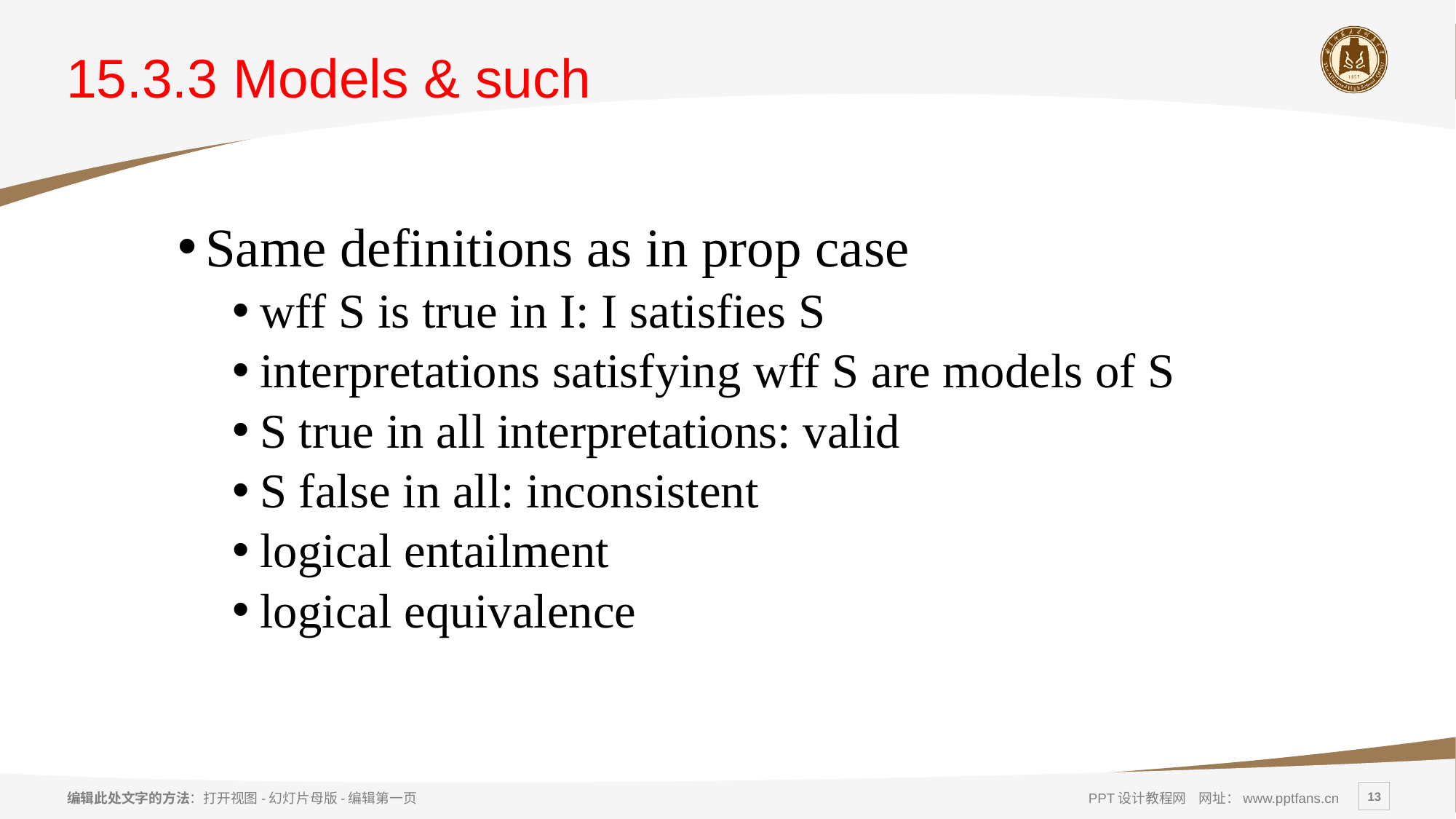

# 15.3.3 Models & such
Same definitions as in prop case
wff S is true in I: I satisfies S
interpretations satisfying wff S are models of S
S true in all interpretations: valid
S false in all: inconsistent
logical entailment
logical equivalence